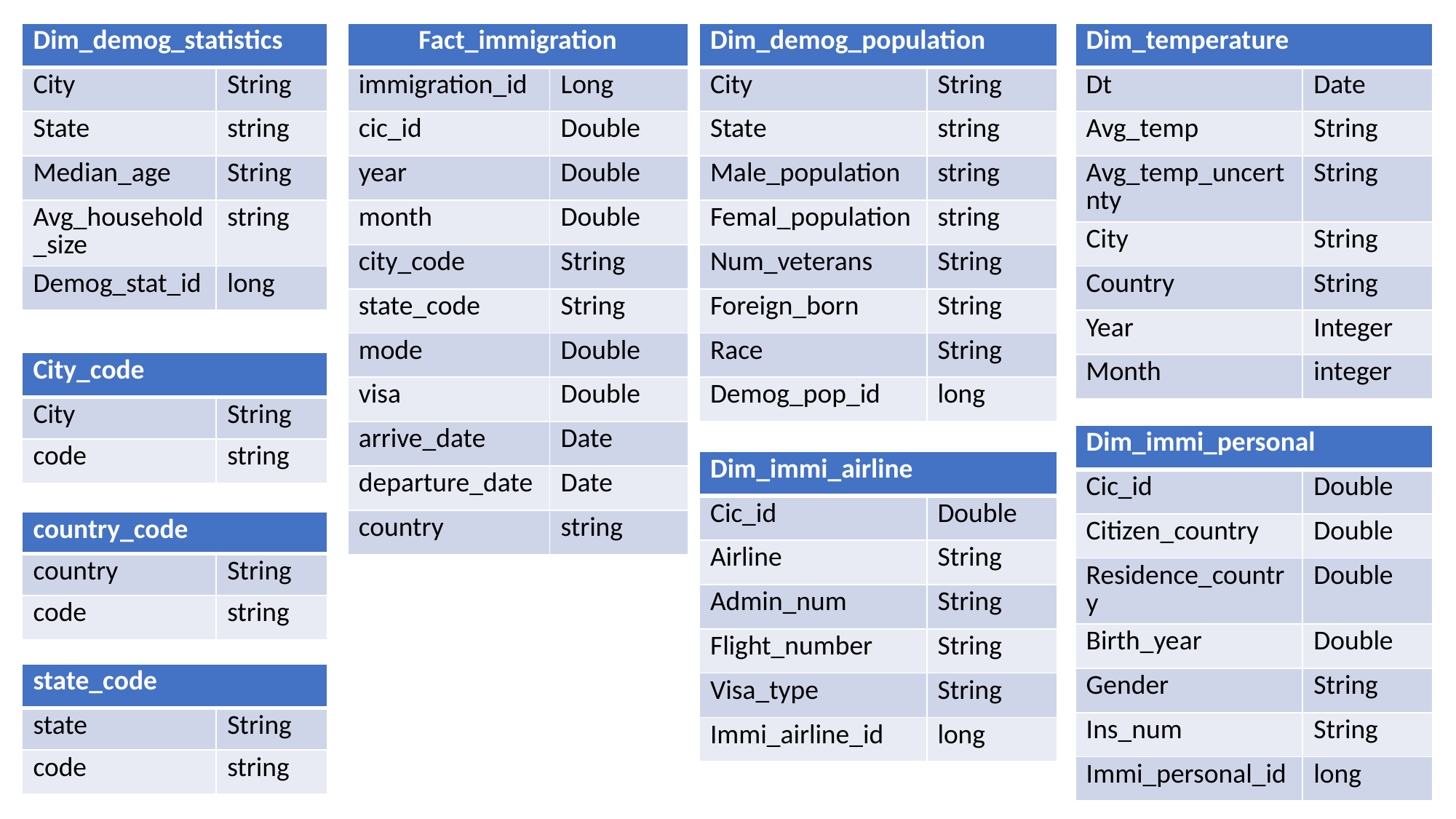

| Dim\_demog\_statistics |  |
| --- | --- |
| City | String |
| State | string |
| Median\_age | String |
| Avg\_household\_size | string |
| Demog\_stat\_id | long |
| Fact\_immigration |  |
| --- | --- |
| immigration\_id | Long |
| cic\_id | Double |
| year | Double |
| month | Double |
| city\_code | String |
| state\_code | String |
| mode | Double |
| visa | Double |
| arrive\_date | Date |
| departure\_date | Date |
| country | string |
| Dim\_demog\_population |  |
| --- | --- |
| City | String |
| State | string |
| Male\_population | string |
| Femal\_population | string |
| Num\_veterans | String |
| Foreign\_born | String |
| Race | String |
| Demog\_pop\_id | long |
| Dim\_temperature |  |
| --- | --- |
| Dt | Date |
| Avg\_temp | String |
| Avg\_temp\_uncertnty | String |
| City | String |
| Country | String |
| Year | Integer |
| Month | integer |
| City\_code |  |
| --- | --- |
| City | String |
| code | string |
| Dim\_immi\_personal |  |
| --- | --- |
| Cic\_id | Double |
| Citizen\_country | Double |
| Residence\_country | Double |
| Birth\_year | Double |
| Gender | String |
| Ins\_num | String |
| Immi\_personal\_id | long |
| Dim\_immi\_airline |  |
| --- | --- |
| Cic\_id | Double |
| Airline | String |
| Admin\_num | String |
| Flight\_number | String |
| Visa\_type | String |
| Immi\_airline\_id | long |
| country\_code |  |
| --- | --- |
| country | String |
| code | string |
| state\_code |  |
| --- | --- |
| state | String |
| code | string |